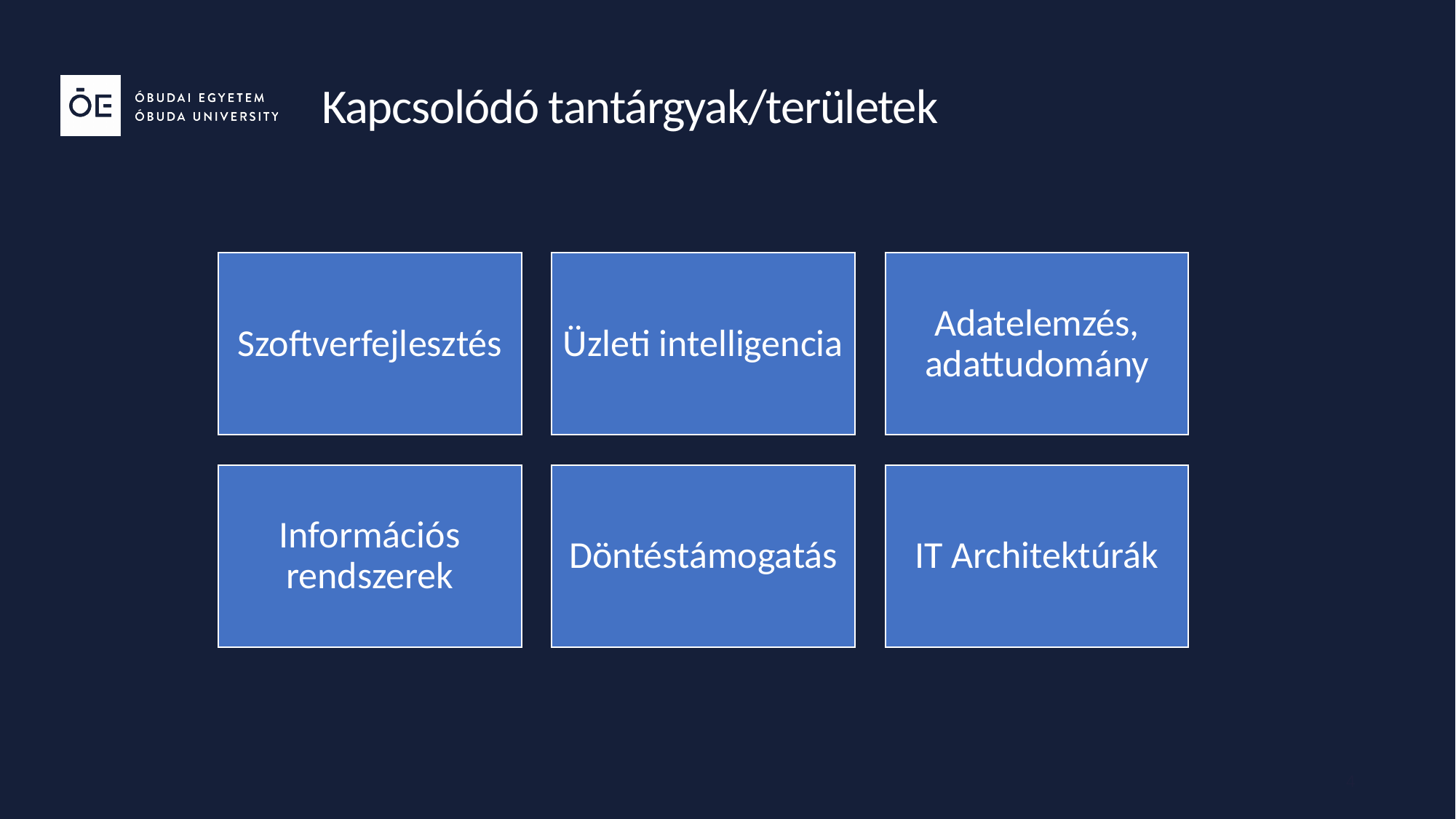

# Kapcsolódó tantárgyak/területek
Szoftverfejlesztés
Üzleti intelligencia
Adatelemzés, adattudomány
Információs rendszerek
Döntéstámogatás
IT Architektúrák
4